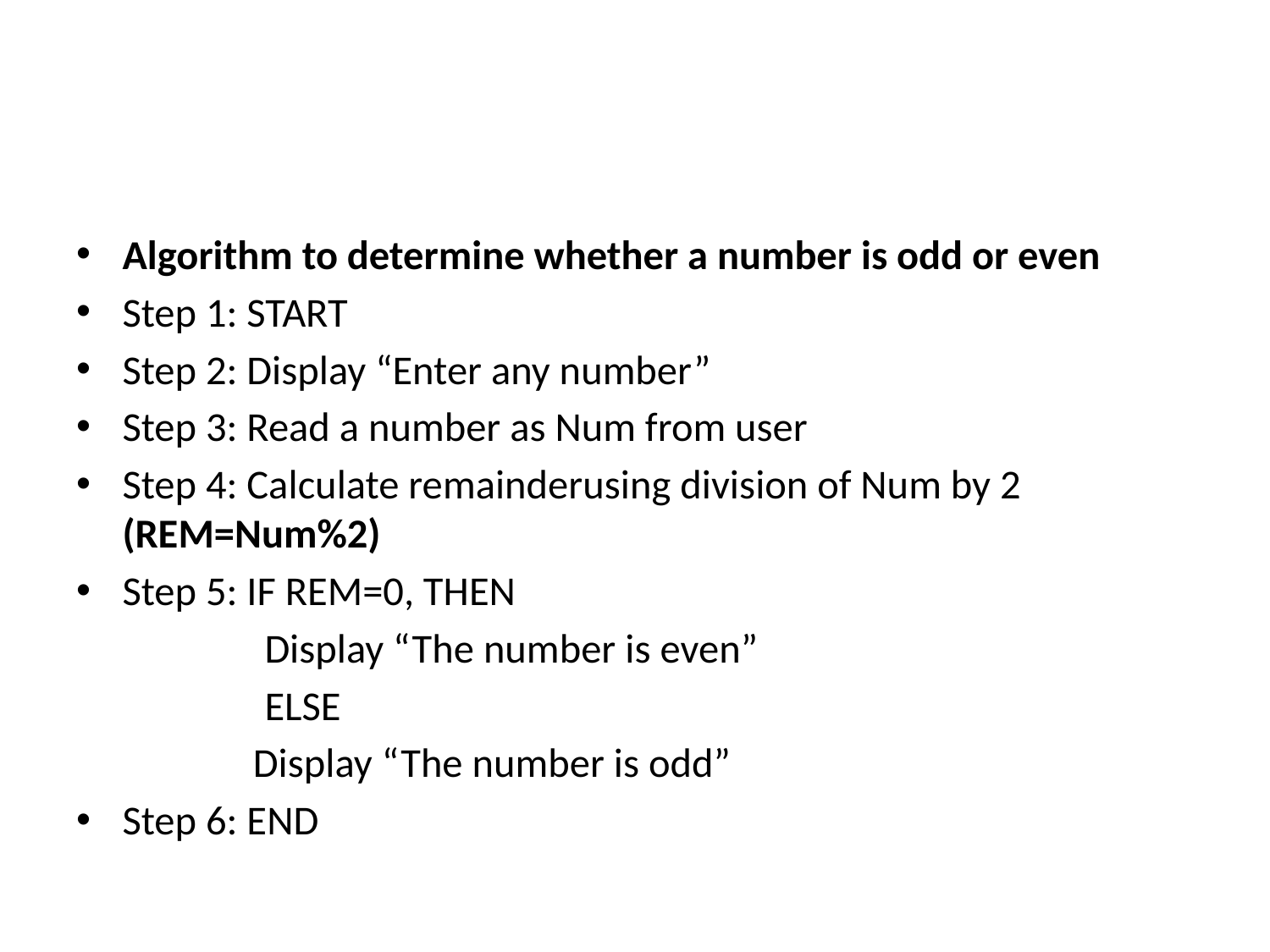

#
Algorithm to determine whether a number is odd or even
Step 1: START
Step 2: Display “Enter any number”
Step 3: Read a number as Num from user
Step 4: Calculate remainderusing division of Num by 2    (REM=Num%2)
Step 5: IF REM=0, THEN
	       Display “The number is even”
	       ELSE
                   Display “The number is odd”
Step 6: END